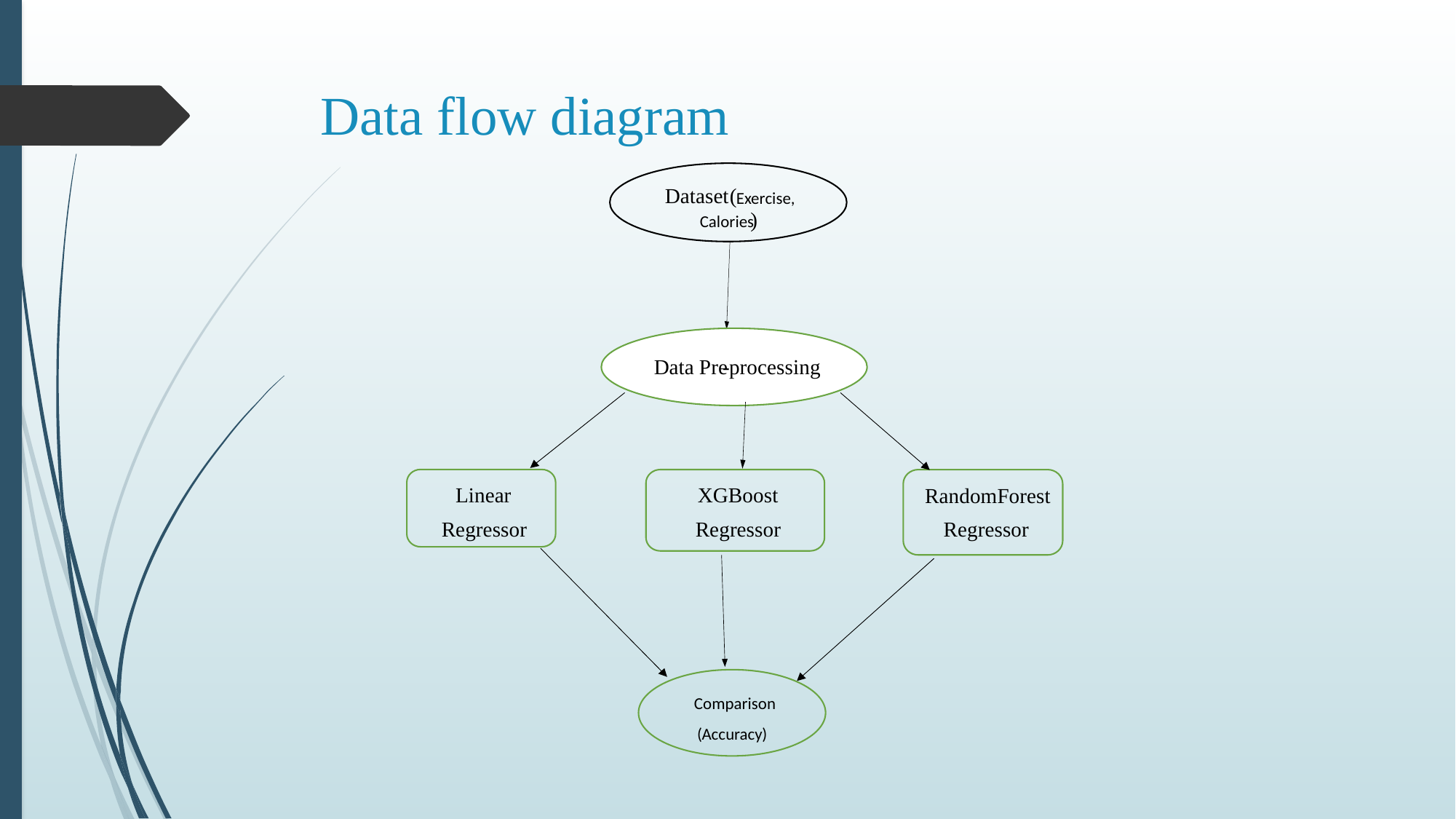

# Data flow diagram

Dataset

(
Exercise,

)

Calories

Data Pre
-
processing

Linear

XGBoost

RandomForest

Regressor

Regressor

Regressor

Comparison

(
Accuracy
)